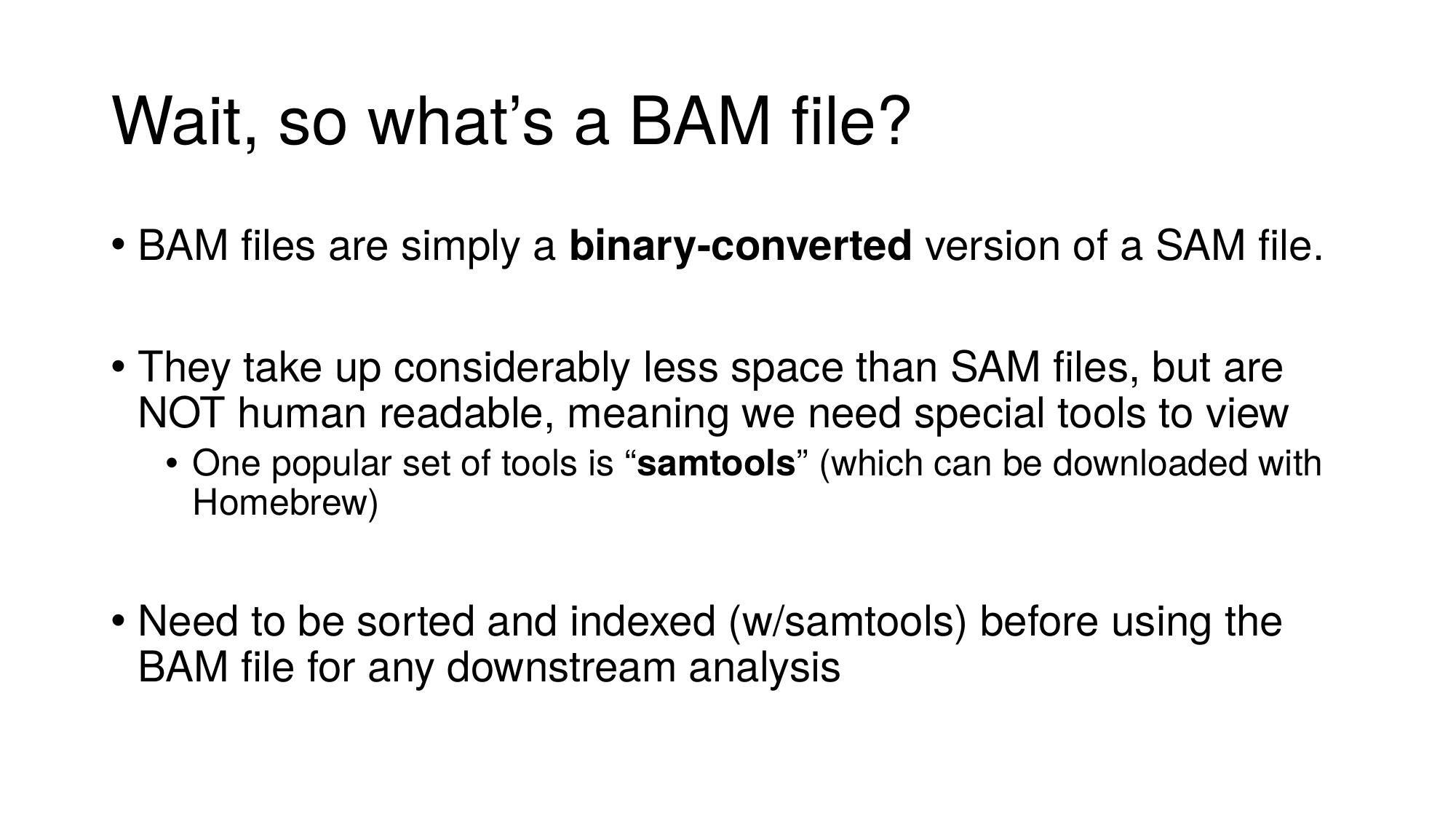

# Wait, so what’s a BAM file?
BAM files are simply a binary-converted version of a SAM file.

They take up considerably less space than SAM files, but are NOT human readable, meaning we need special tools to view
One popular set of tools is “samtools” (which can be downloaded with Homebrew)

Need to be sorted and indexed (w/samtools) before using the BAM file for any downstream analysis